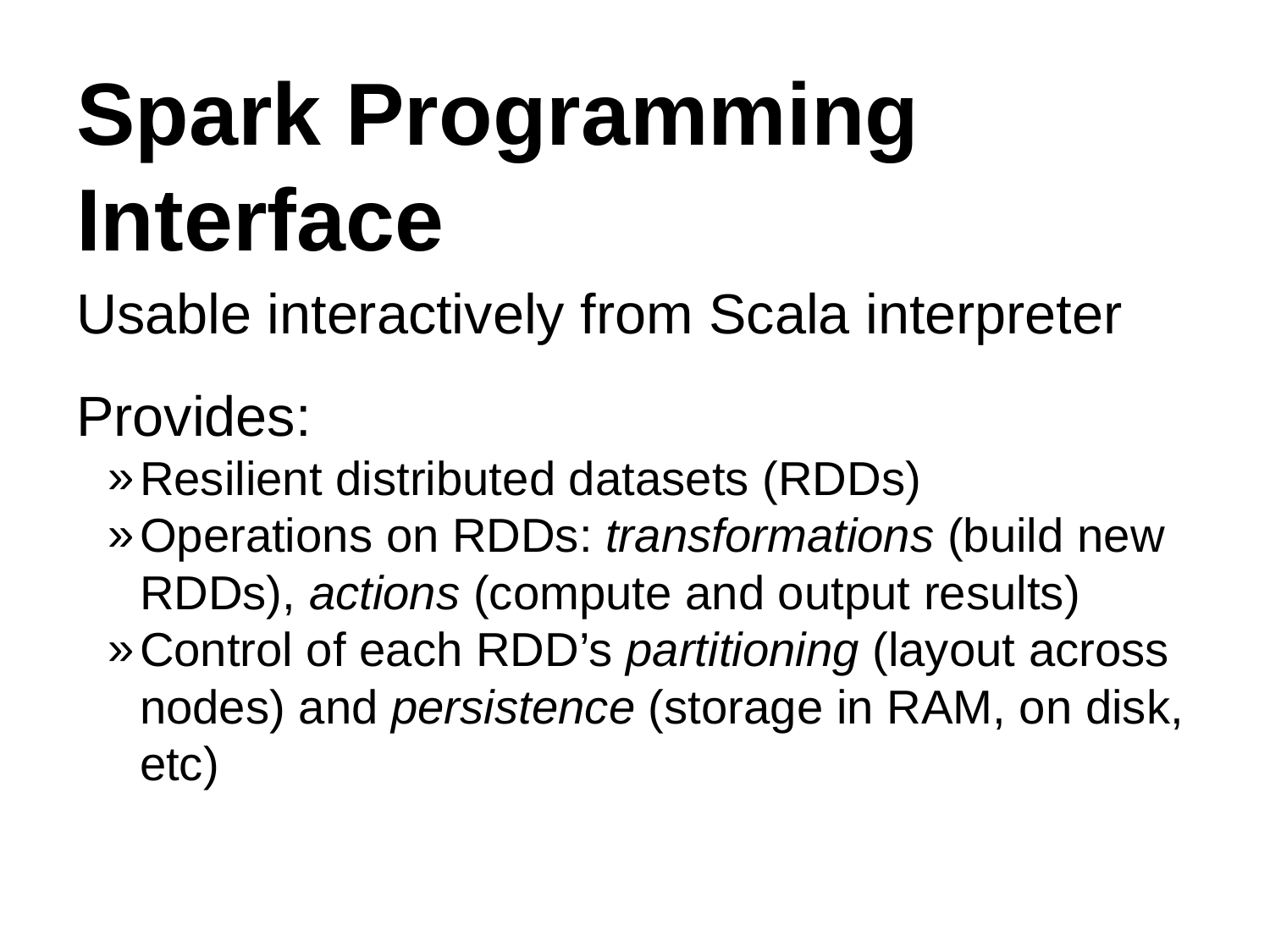

# Spark Programming Interface
Usable interactively from Scala interpreter
Provides:
Resilient distributed datasets (RDDs)
Operations on RDDs: transformations (build new RDDs), actions (compute and output results)
Control of each RDD’s partitioning (layout across nodes) and persistence (storage in RAM, on disk, etc)